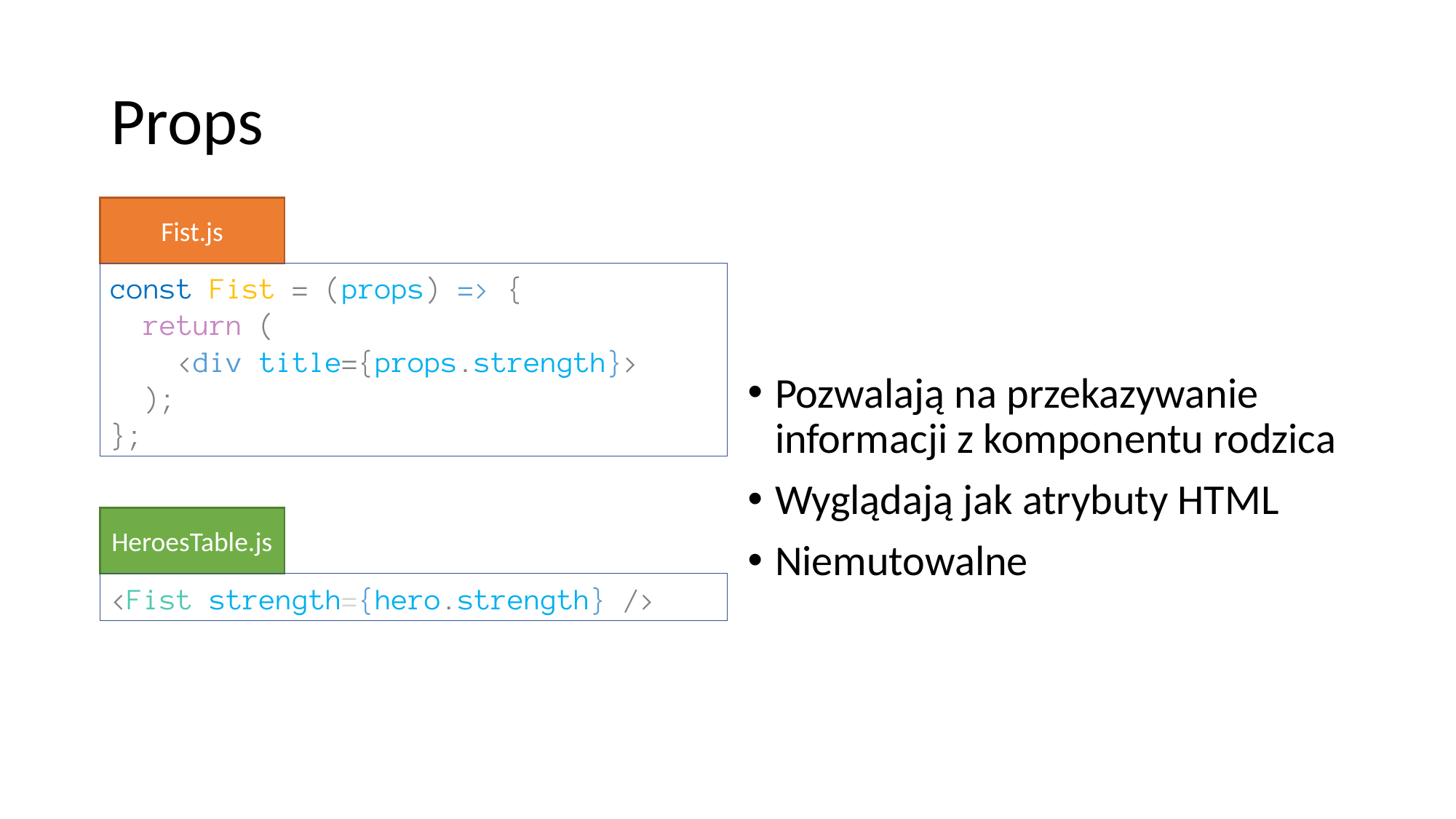

# Props
Fist.js
const Fist = (props) => {
  return (
    <div title={props.strength}>
  );
};
Pozwalają na przekazywanie informacji z komponentu rodzica
Wyglądają jak atrybuty HTML
Niemutowalne
HeroesTable.js
<Fist strength={hero.strength} />